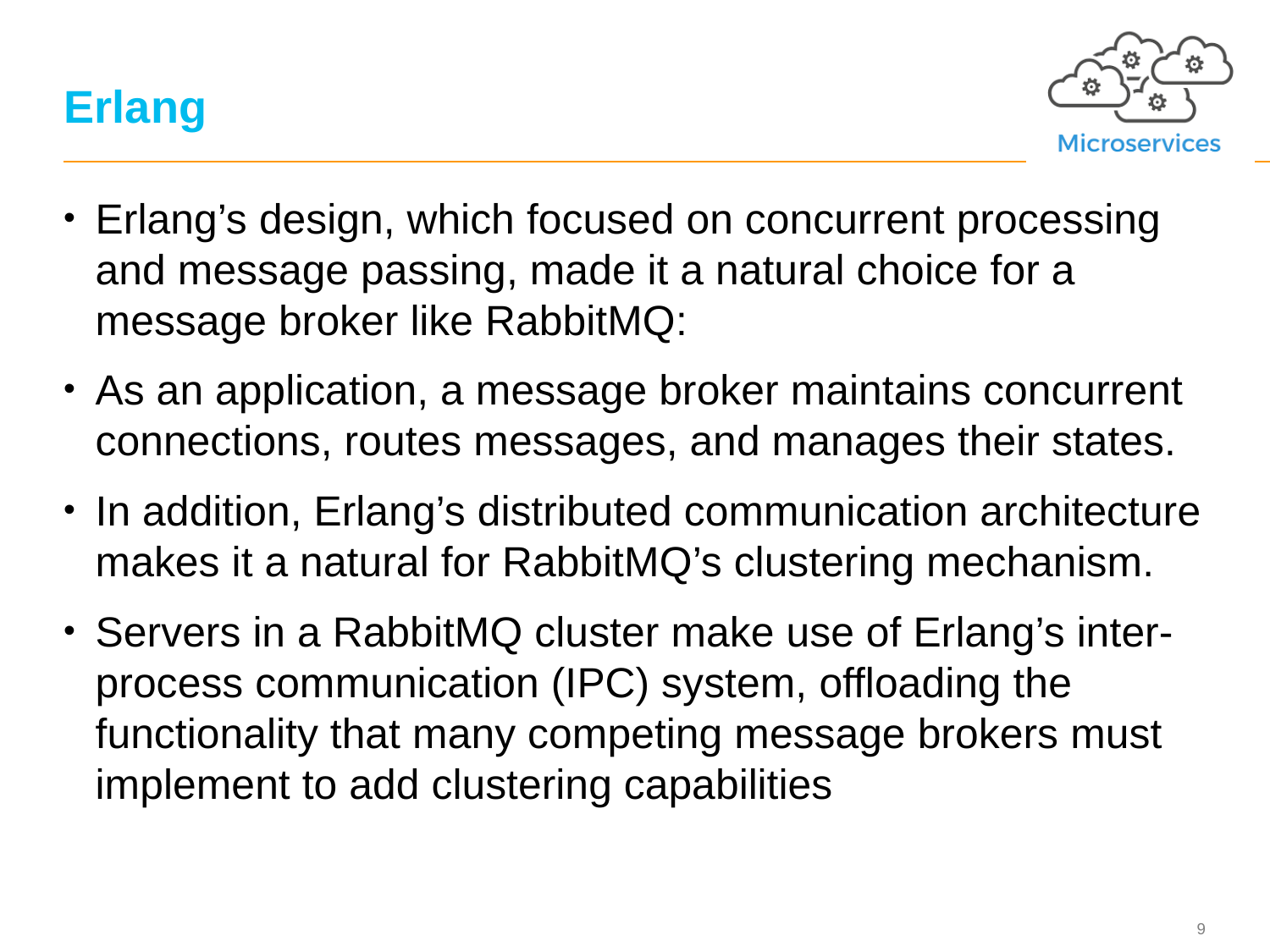

# Erlang
Erlang’s design, which focused on concurrent processing and message passing, made it a natural choice for a message broker like RabbitMQ:
As an application, a message broker maintains concurrent connections, routes messages, and manages their states.
In addition, Erlang’s distributed communication architecture makes it a natural for RabbitMQ’s clustering mechanism.
Servers in a RabbitMQ cluster make use of Erlang’s inter-process communication (IPC) system, offloading the functionality that many competing message brokers must implement to add clustering capabilities